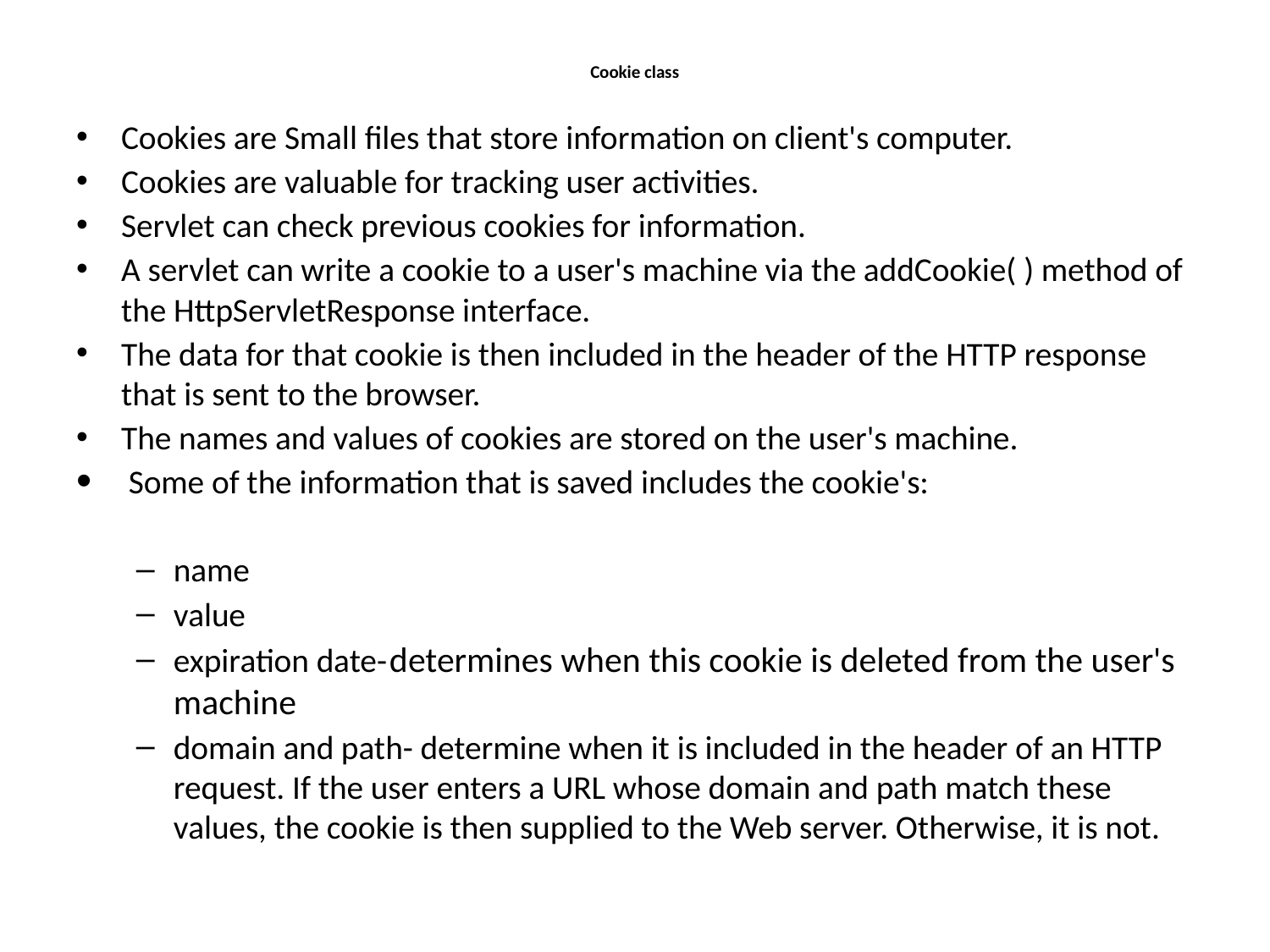

# Cookie class
Cookies are Small files that store information on client's computer.
Cookies are valuable for tracking user activities.
Servlet can check previous cookies for information.
A servlet can write a cookie to a user's machine via the addCookie( ) method of the HttpServletResponse interface.
The data for that cookie is then included in the header of the HTTP response that is sent to the browser.
The names and values of cookies are stored on the user's machine.
 Some of the information that is saved includes the cookie's:

name
value
expiration date- determines when this cookie is deleted from the user's machine
domain and path- determine when it is included in the header of an HTTP request. If the user enters a URL whose domain and path match these values, the cookie is then supplied to the Web server. Otherwise, it is not.